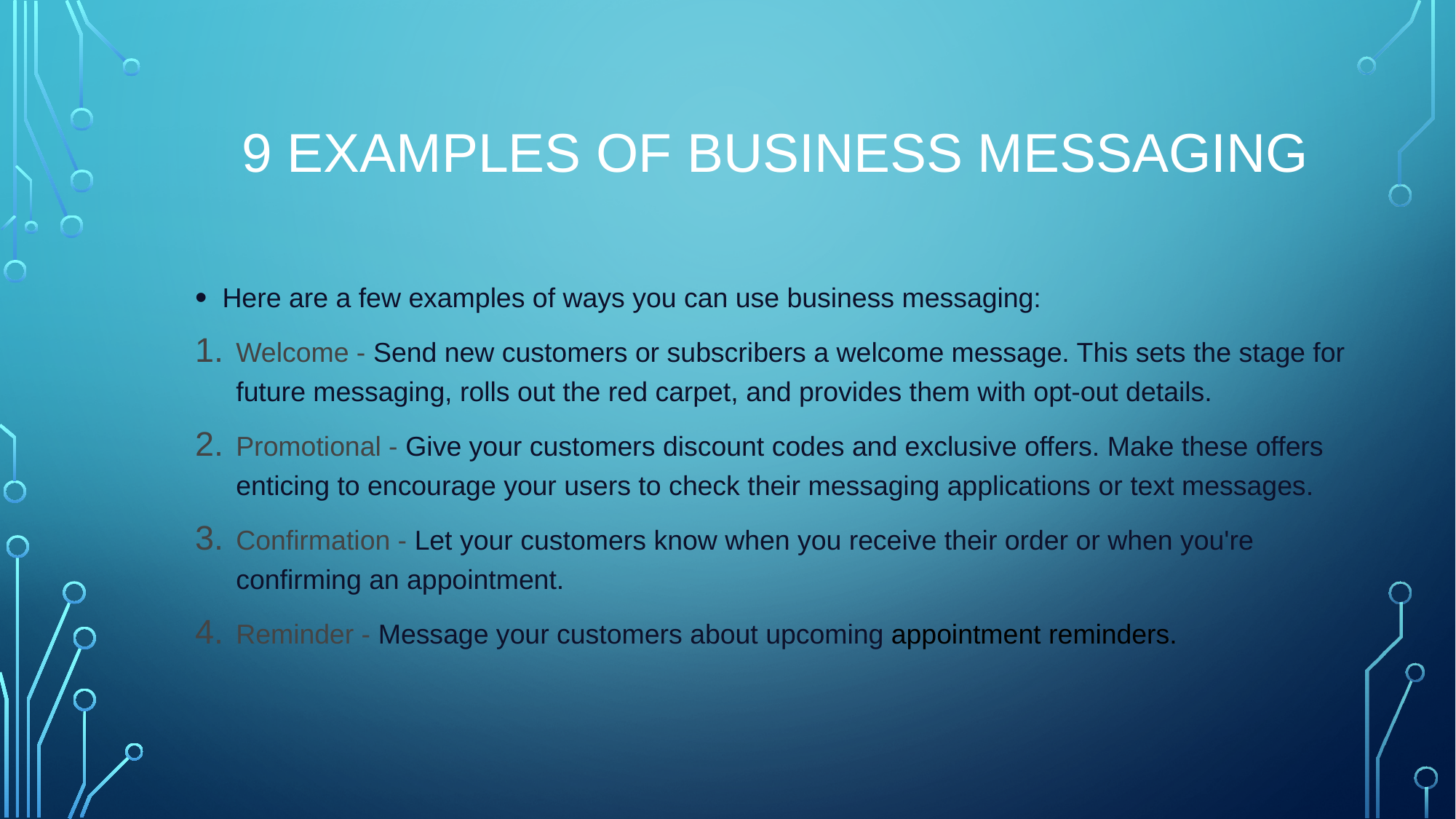

# 9 examples of business messaging
Here are a few examples of ways you can use business messaging:
Welcome - Send new customers or subscribers a welcome message. This sets the stage for future messaging, rolls out the red carpet, and provides them with opt-out details.
Promotional - Give your customers discount codes and exclusive offers. Make these offers enticing to encourage your users to check their messaging applications or text messages.
Confirmation - Let your customers know when you receive their order or when you're confirming an appointment.
Reminder - Message your customers about upcoming appointment reminders.